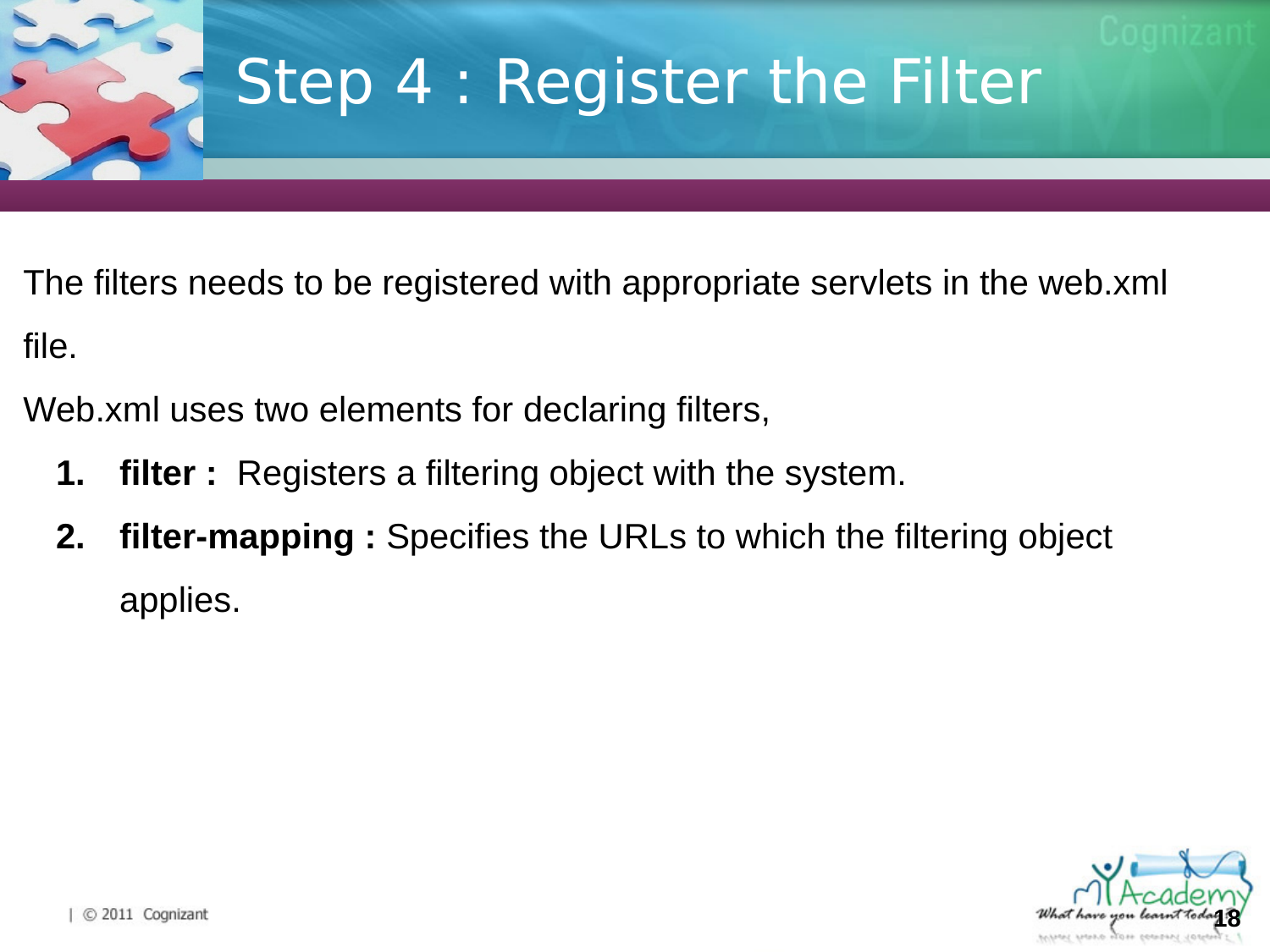

# Step 4 : Register the Filter
The filters needs to be registered with appropriate servlets in the web.xml file.
Web.xml uses two elements for declaring filters,
filter :  Registers a filtering object with the system.
filter-mapping : Specifies the URLs to which the filtering object applies.
18